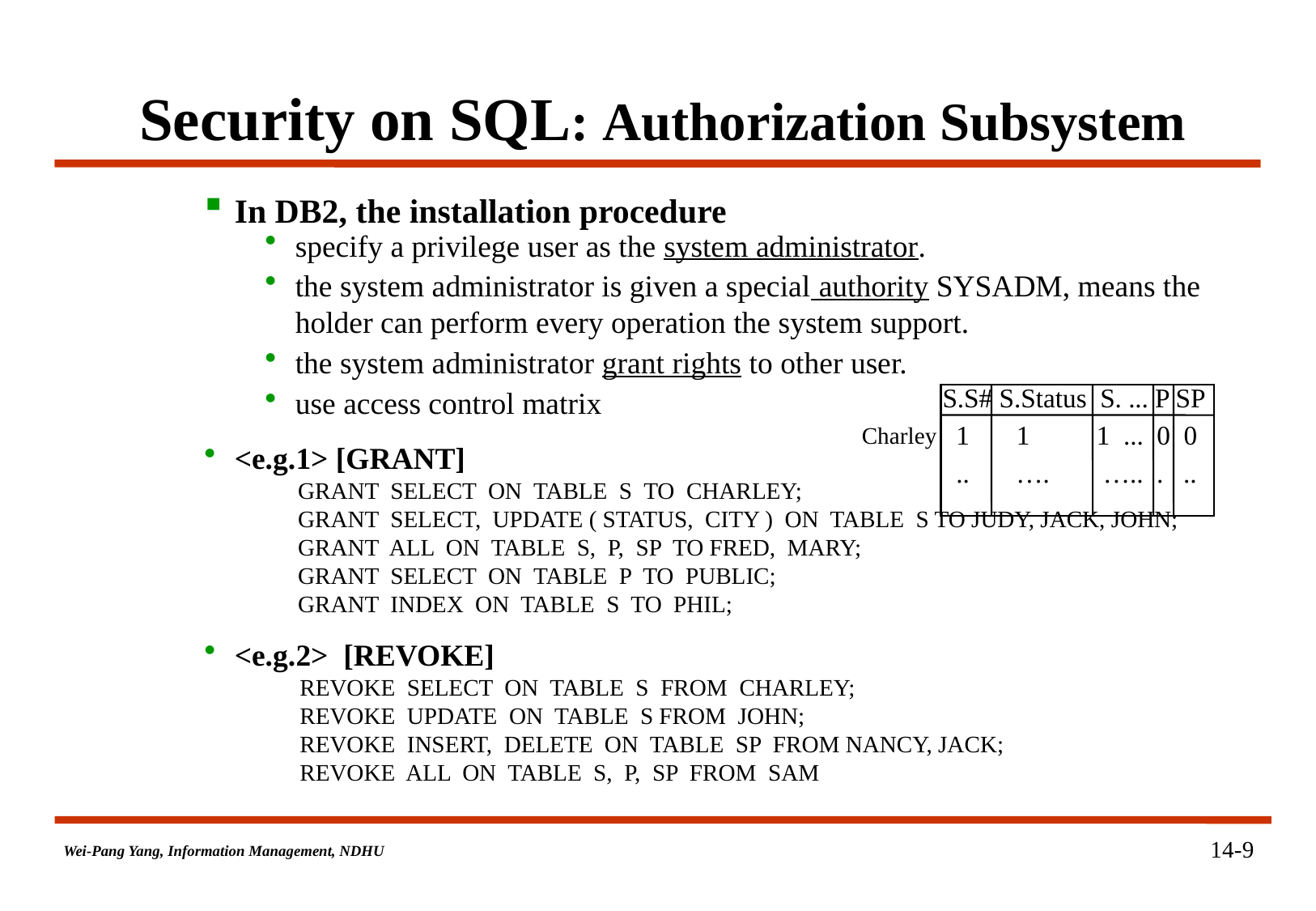

# Security on SQL: Authorization Subsystem
In DB2, the installation procedure
specify a privilege user as the system administrator.
the system administrator is given a special authority SYSADM, means the holder can perform every operation the system support.
the system administrator grant rights to other user.
use access control matrix
<e.g.1> [GRANT]
                GRANT  SELECT  ON  TABLE  S  TO  CHARLEY;
                GRANT  SELECT,  UPDATE ( STATUS,  CITY )  ON  TABLE  S TO JUDY, JACK, JOHN;
                GRANT  ALL  ON  TABLE  S,  P,  SP  TO FRED,  MARY;
                GRANT  SELECT  ON  TABLE  P  TO  PUBLIC;
                GRANT  INDEX  ON  TABLE  S  TO  PHIL;
<e.g.2>  [REVOKE]
                                     REVOKE  SELECT  ON  TABLE  S  FROM  CHARLEY;
                                     REVOKE  UPDATE  ON  TABLE  S FROM  JOHN;
                                     REVOKE  INSERT,  DELETE  ON  TABLE  SP  FROM NANCY, JACK;
                                     REVOKE  ALL  ON  TABLE  S,  P,  SP  FROM  SAM
S.S# S.Status  S. ... P SP
  1       1          1  ...  0  0
  ..       ….        …..  .   ..

Charley

14-9